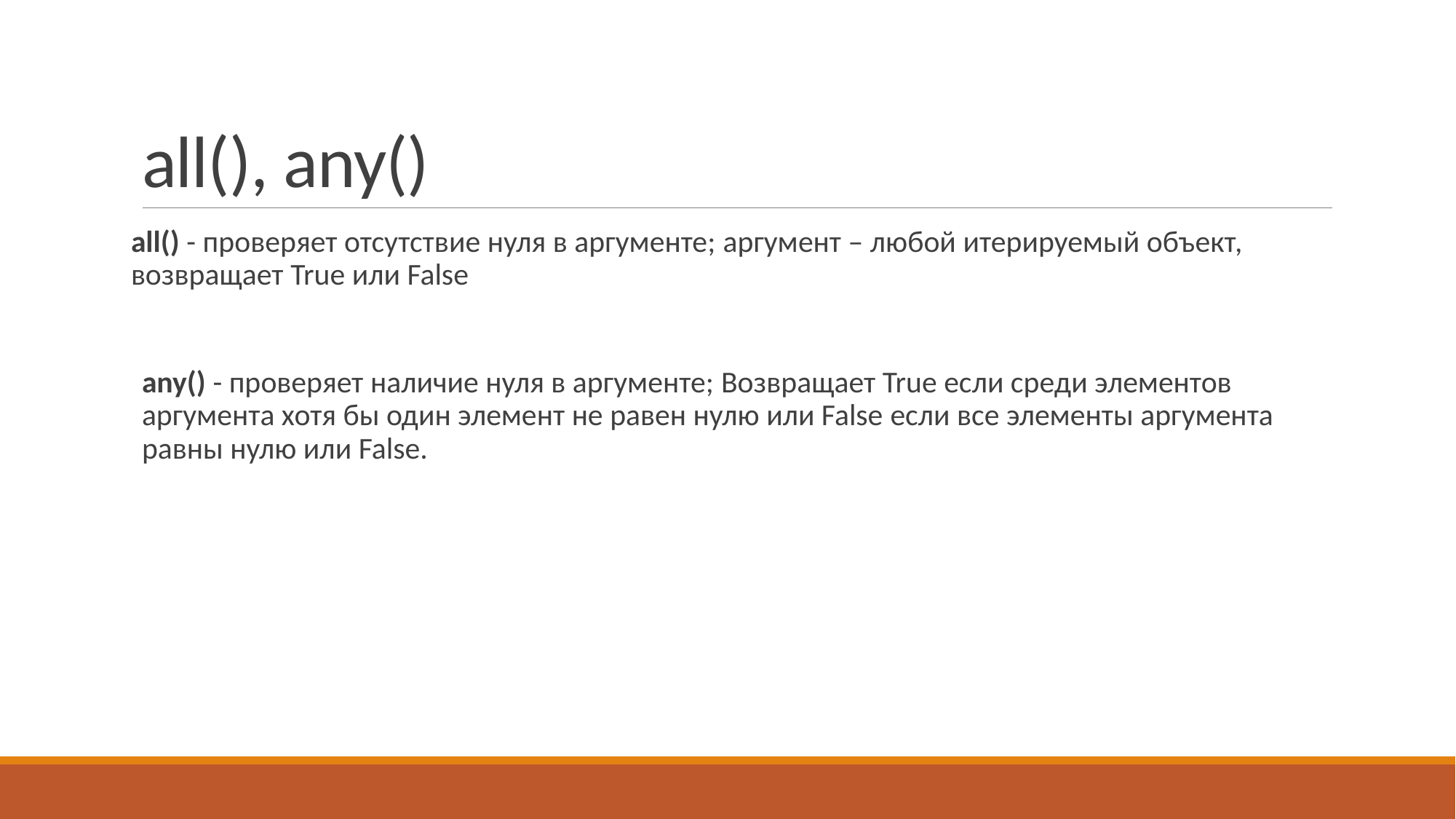

# all(), any()
all() - проверяет отсутствие нуля в аргументе; аргумент – любой итерируемый объект, возвращает True или False

any() - проверяет наличие нуля в аргументе; Возвращает True если среди элементов аргумента хотя бы один элемент не равен нулю или False если все элементы аргумента равны нулю или False.